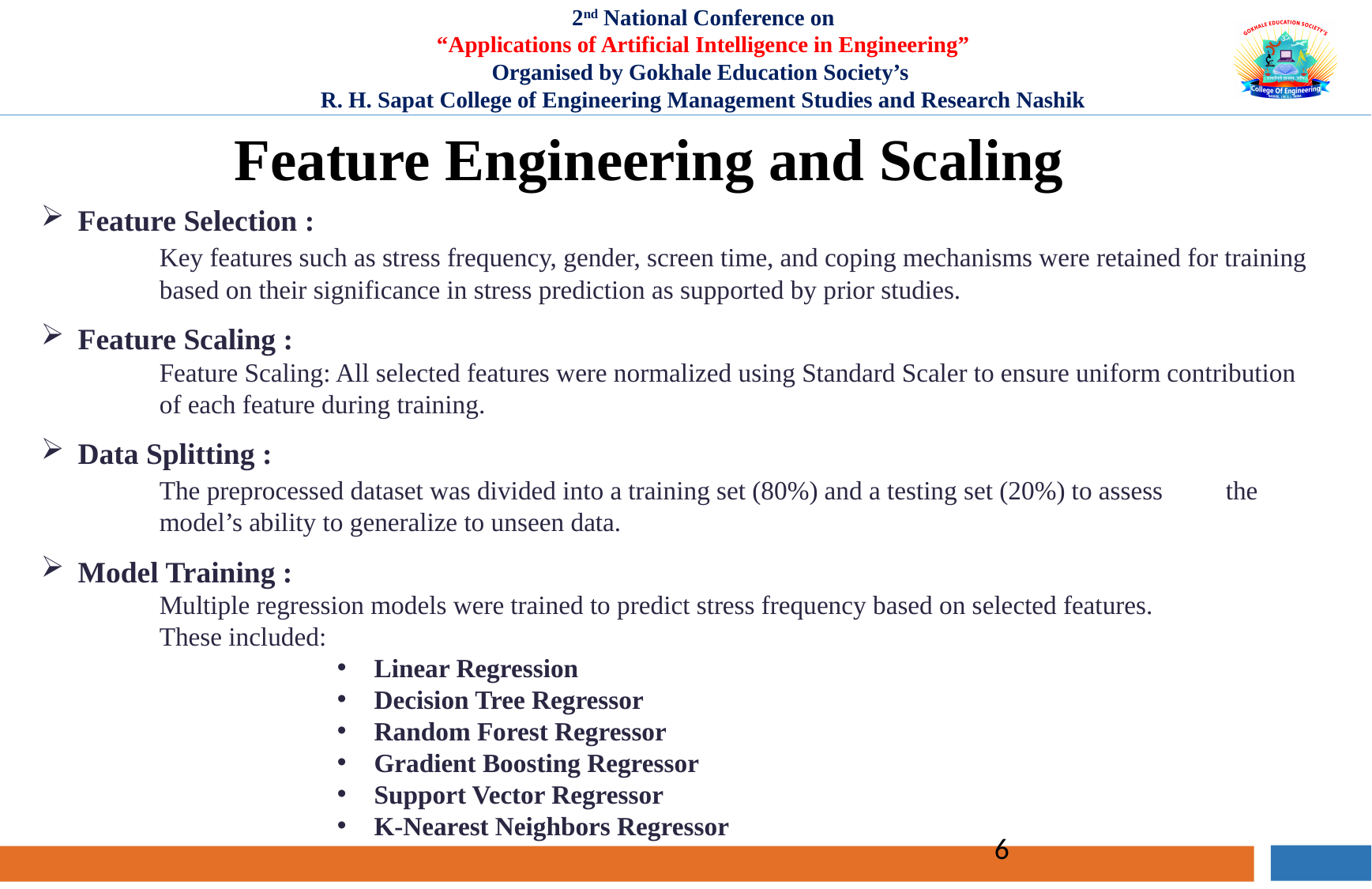

Feature Engineering and Scaling
Feature Selection :
 	Key features such as stress frequency, gender, screen time, and coping mechanisms were retained for training 	based on their significance in stress prediction as supported by prior studies.

Feature Scaling :
	Feature Scaling: All selected features were normalized using Standard Scaler to ensure uniform contribution 	of each feature during training.

Data Splitting :
	The preprocessed dataset was divided into a training set (80%) and a testing set (20%) to assess 	the 	model’s ability to generalize to unseen data.

Model Training :
	Multiple regression models were trained to predict stress frequency based on selected features.
	These included:
Linear Regression
Decision Tree Regressor
Random Forest Regressor
Gradient Boosting Regressor
Support Vector Regressor
K-Nearest Neighbors Regressor

6